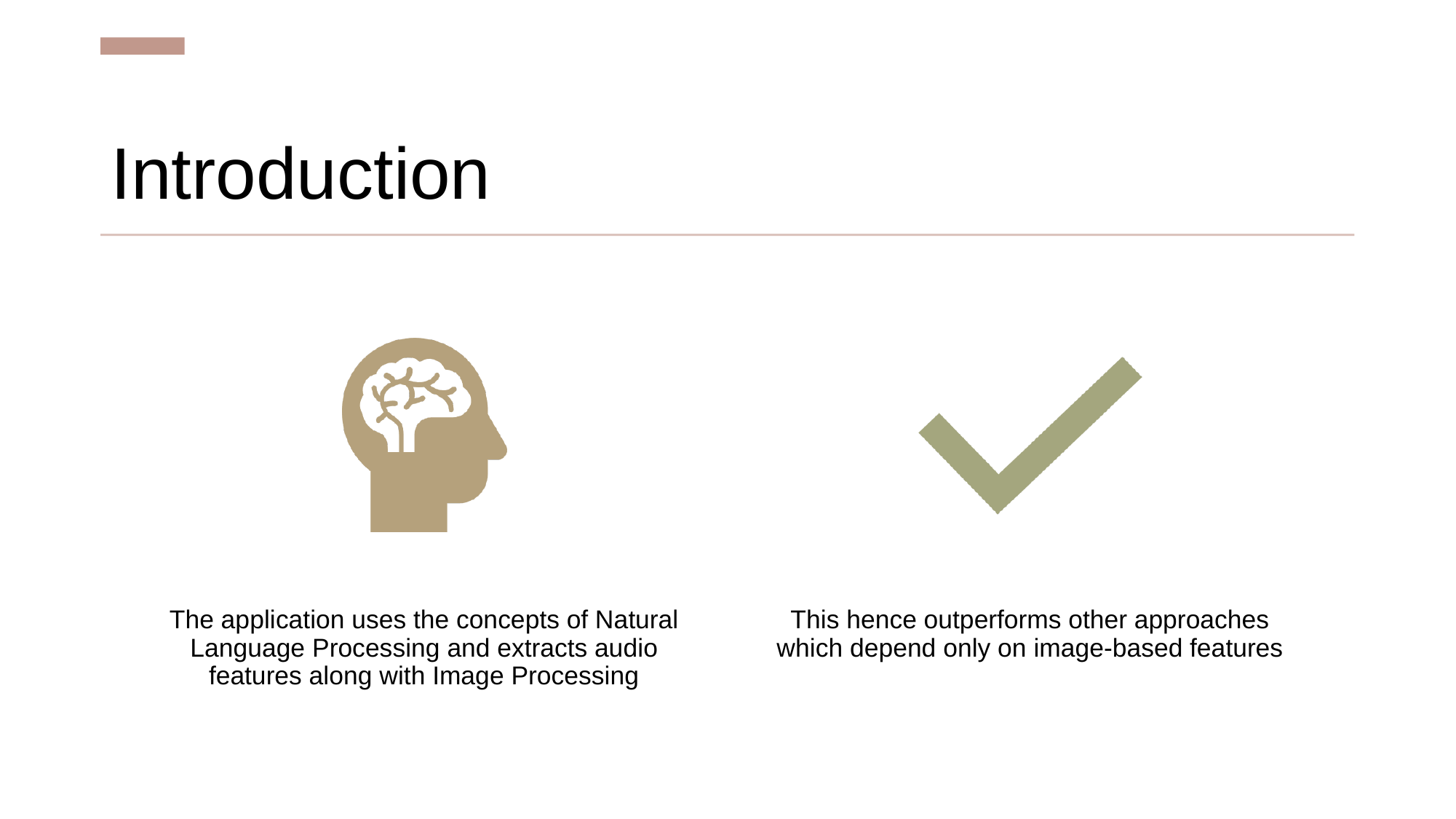

# Introduction

The application uses the concepts of Natural Language Processing and extracts audio features along with Image Processing
This hence outperforms other approaches which depend only on image-based features